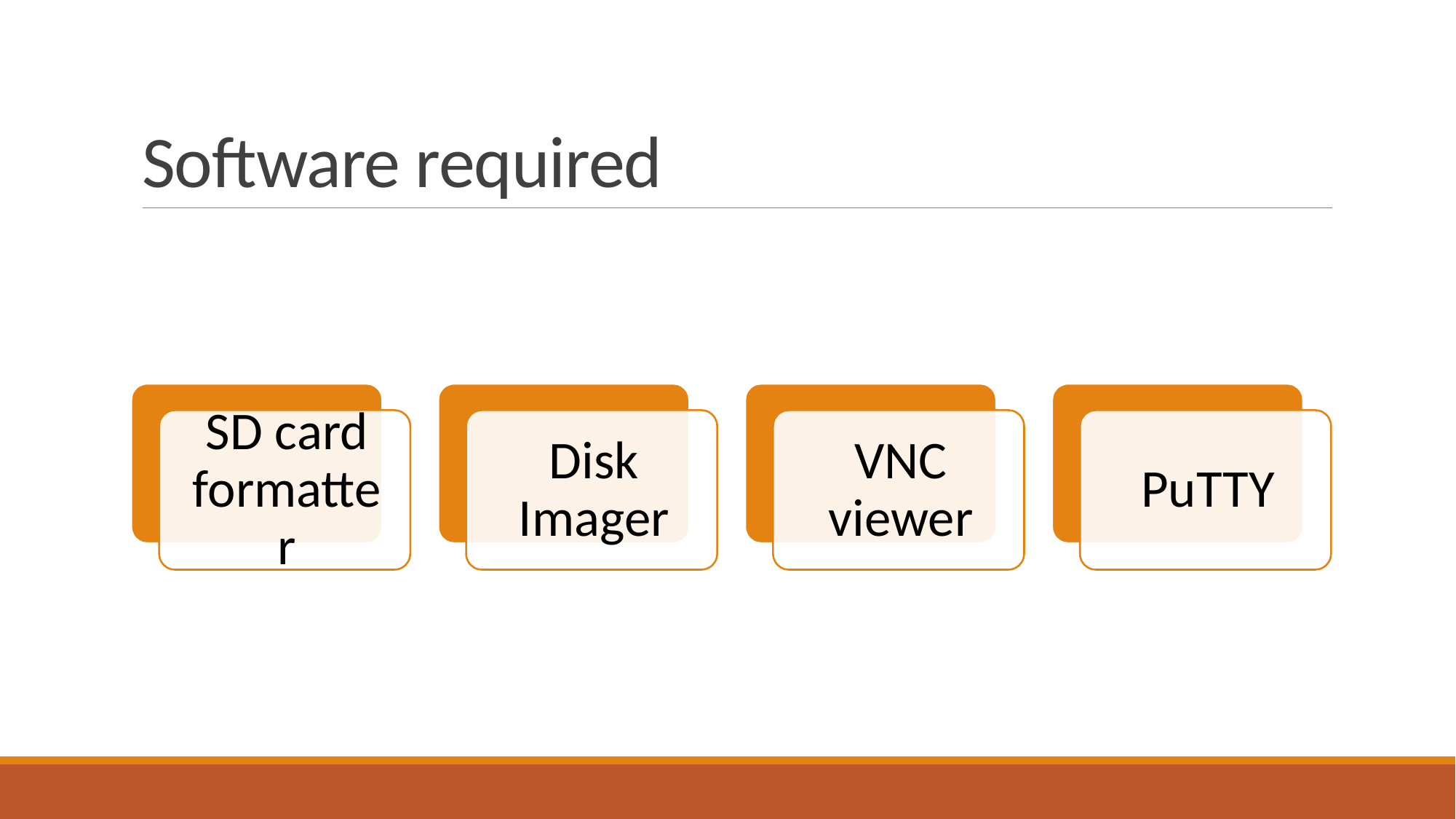

# Software required
SD card formatter
Disk Imager
VNC viewer
PuTTY